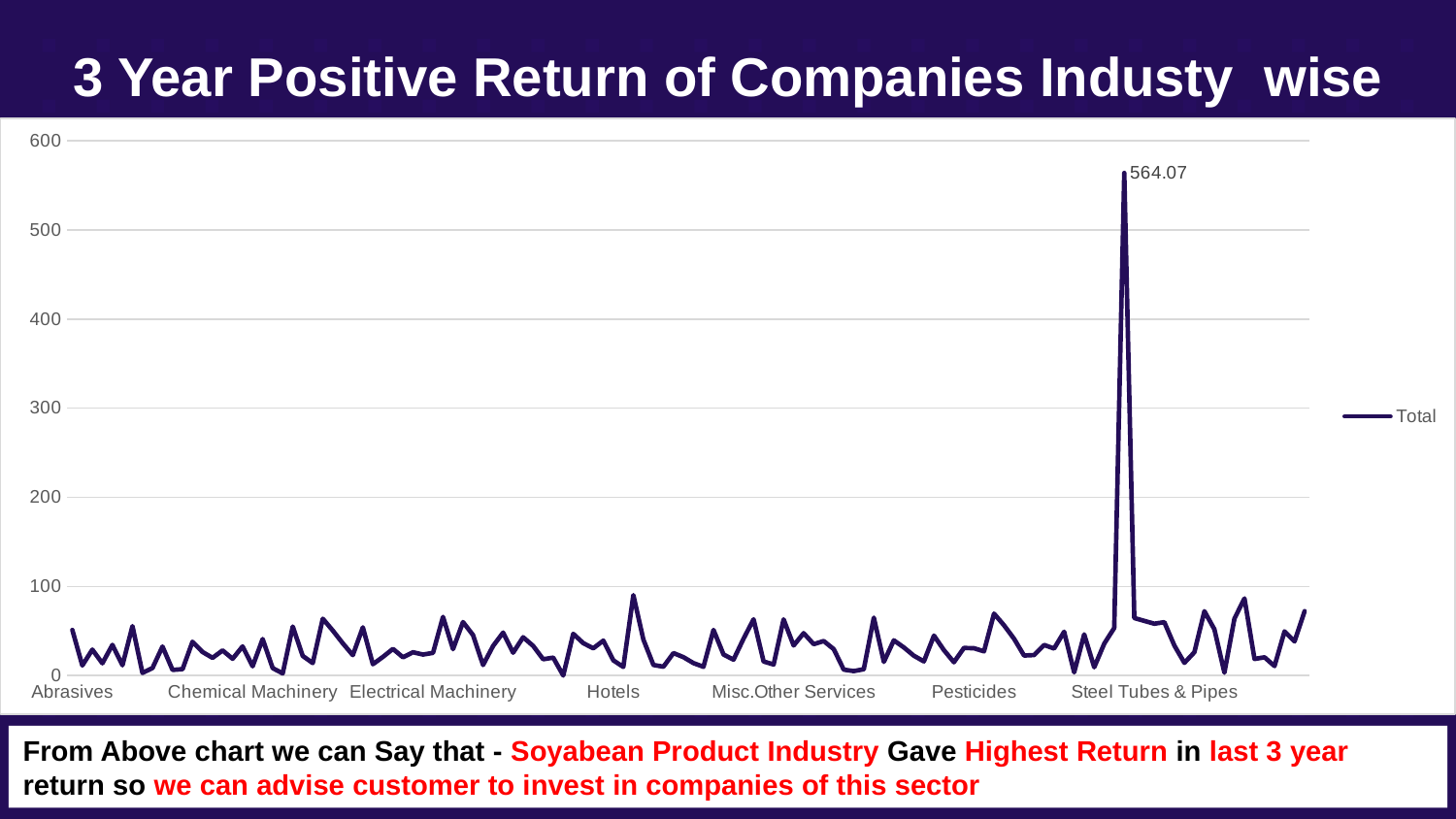

# 3 Year Positive Return of Companies Industy  wise

### Chart

| Category | Total |
|---|---|
| Abrasives | 51.195 |
| ACs & Refrigerators | 11.2966666666667 |
| Aluminium | 29.18 |
| Aquaculture | 13.76 |
| Auto Ancillaries | 34.485 |
| Bakery & Milling Prod. | 11.6 |
| Ball Bearings | 55.5233333333333 |
| Banking | 3.0464 |
| Beer | 8.46 |
| Brokerage Services | 32.63 |
| Business Consultancy | 6.39 |
| Business Services | 7.24 |
| Carbon Black | 37.93 |
| Cars & Multi Utility Vehicles | 26.53 |
| Castings & Forgings | 19.925 |
| Caustic Soda | 28.24 |
| Cement | 18.9 |
| Ceramic tiles | 32.77 |
| Chemical Machinery | 10.43 |
| Cloth | 40.9933333333333 |
| Coal & Lignite | 8.34 |
| Commercial Complexes | 2.48 |
| Commercial Vehicles | 55.03 |
| Communication Equipment | 22.1075 |
| Construction | 14.04 |
| Cotton & Blended Yarn | 63.85 |
| Courier Services | 50.495 |
| Credit Ratings & Information | 36.14 |
| Dairy products | 22.905 |
| Defence & Aerospace | 54.15 |
| Diagnostics Services | 12.7266666666667 |
| Diesel Engines | 21.005 |
| Diversified | 30.0 |
| Drugs & Pharma | 20.5477777777778 |
| Dyes & Pigments | 26.205 |
| E-Commerce | 23.6425 |
| Electrical Machinery | 25.47 |
| Electricity Distribution | 65.8233333333333 |
| Electricity Generation | 29.6585714285714 |
| Electronic Components | 60.035 |
| Electronic Equipment | 45.48 |
| Equipment Leasing | 11.855 |
| Exchange Services | 33.27 |
| Explosives | 48.25 |
| Fasteners | 25.68 |
| Finished Steel | 43.0766666666667 |
| Food Processing | 33.3133333333333 |
| Footwear | 18.36 |
| Gems, Jewellery & Accessories | 20.16 |
| General Insurance | 0.075 |
| Glass & Glassware | 46.8933333333333 |
| Health Services | 36.39 |
| Hire Purchase | 30.655 |
| Home Furnishings | 39.25 |
| Hotels | 17.04 |
| Household & Personal Products | 9.68875 |
| Indl.Gases | 90.26 |
| Industrial Machinery | 40.3966666666667 |
| Infrastructure | 11.91 |
| Inorganic Chem. | 10.0 |
| Investment Services | 25.3 |
| Kitchenware & Appliances | 20.655 |
| Leisure & Recreation | 13.9866666666667 |
| Life Insurance | 9.81333333333333 |
| Liquors | 51.28 |
| Logistics | 23.6825 |
| Marine Port Services | 17.865 |
| Media & Entertainment | 41.328 |
| Medical Devices & Equipment | 63.15 |
| Minerals | 15.84 |
| Misc. Fin.services | 12.3878571428571 |
| Misc.Chem. | 63.07 |
| Misc.Other Services | 33.7466666666667 |
| Misc.Textiles | 47.64 |
| Natural Gas Utilities | 35.26 |
| Nitrogenous Fertilizer. | 38.785 |
| Non-Ferrous Metal | 29.6733333333333 |
| Oil & Gas Exploration | 6.69 |
| Oil Cakes & Animal Feed | 5.06 |
| Oil Refineries & Marketing | 7.14 |
| Organic Chemicals | 64.997 |
| Other Agriculture Products | 15.37 |
| Other Fertilisers | 39.52 |
| Other Machinery | 31.59 |
| Other Metal Products | 22.26 |
| Other Plastic Products | 15.86 |
| Others | 44.92 |
| Packaging & Containers | 28.6266666666667 |
| Paints & Varnishes | 14.96 |
| Paper | 31.025 |
| Pesticides | 30.674 |
| Plastic Tubes & Pipes | 27.2266666666667 |
| Power Projects | 69.538 |
| Pumps & Compressors | 56.49 |
| Readymade Garments | 41.31 |
| Real Estate | 22.5641666666667 |
| Refractories | 23.0733333333333 |
| Restaurants | 34.34 |
| Retailing | 30.365 |
| Rubber & Rubber Products | 49.24 |
| Ship Building | 3.65 |
| Shipping | 46.295 |
| SIDCs/SFCs | 9.35333333333333 |
| Soda Ash | 35.885 |
| Software | 53.4575 |
| Soyabean Prod. | 564.07 |
| Sponge Iron | 64.54 |
| Stainless Steel | 61.36 |
| Steel Tubes & Pipes | 58.2133333333333 |
| Sugar | 59.9066666666667 |
| Switching Equipment | 33.6733333333333 |
| Synthetic Yarn | 14.28 |
| Tea & Coffee | 26.22 |
| Telecom Services | 72.26 |
| Textile Machinery | 51.96 |
| Tobacco Products | 3.33 |
| Tractors & Farm Machinery | 63.92 |
| Trading | 86.5333333333334 |
| Two & Three Wheelers | 18.668 |
| Tyres & Tubes | 20.58 |
| Vegetable oils | 10.68 |
| Welding machinery | 49.6 |
| Wires & cables | 38.3133333333333 |
| Wood | 72.33 |

From Above chart we can Say that - Soyabean Product Industry Gave Highest Return in last 3 year return so we can advise customer to invest in companies of this sector